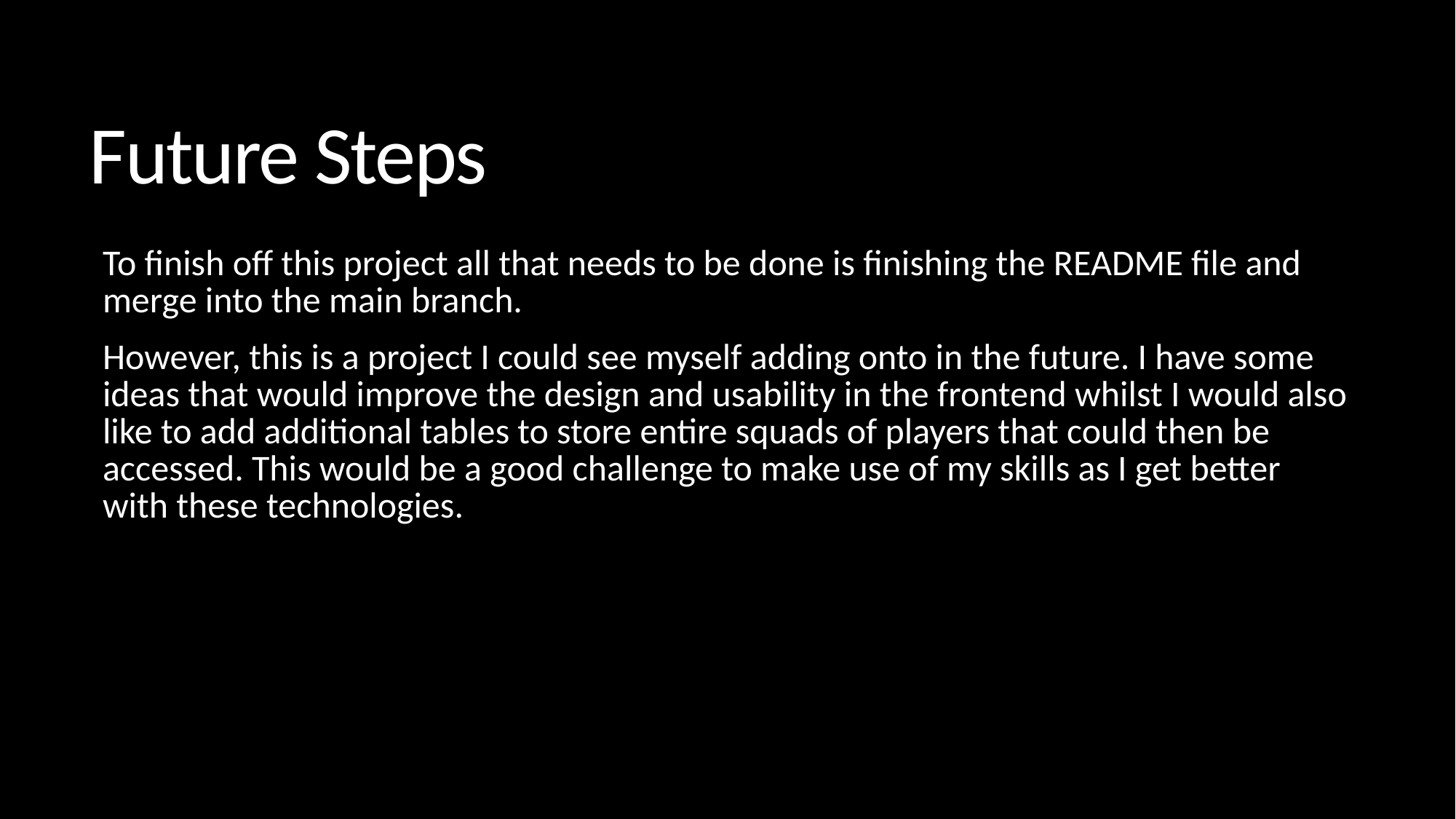

# Future Steps
To finish off this project all that needs to be done is finishing the README file and merge into the main branch.
However, this is a project I could see myself adding onto in the future. I have some ideas that would improve the design and usability in the frontend whilst I would also like to add additional tables to store entire squads of players that could then be accessed. This would be a good challenge to make use of my skills as I get better with these technologies.